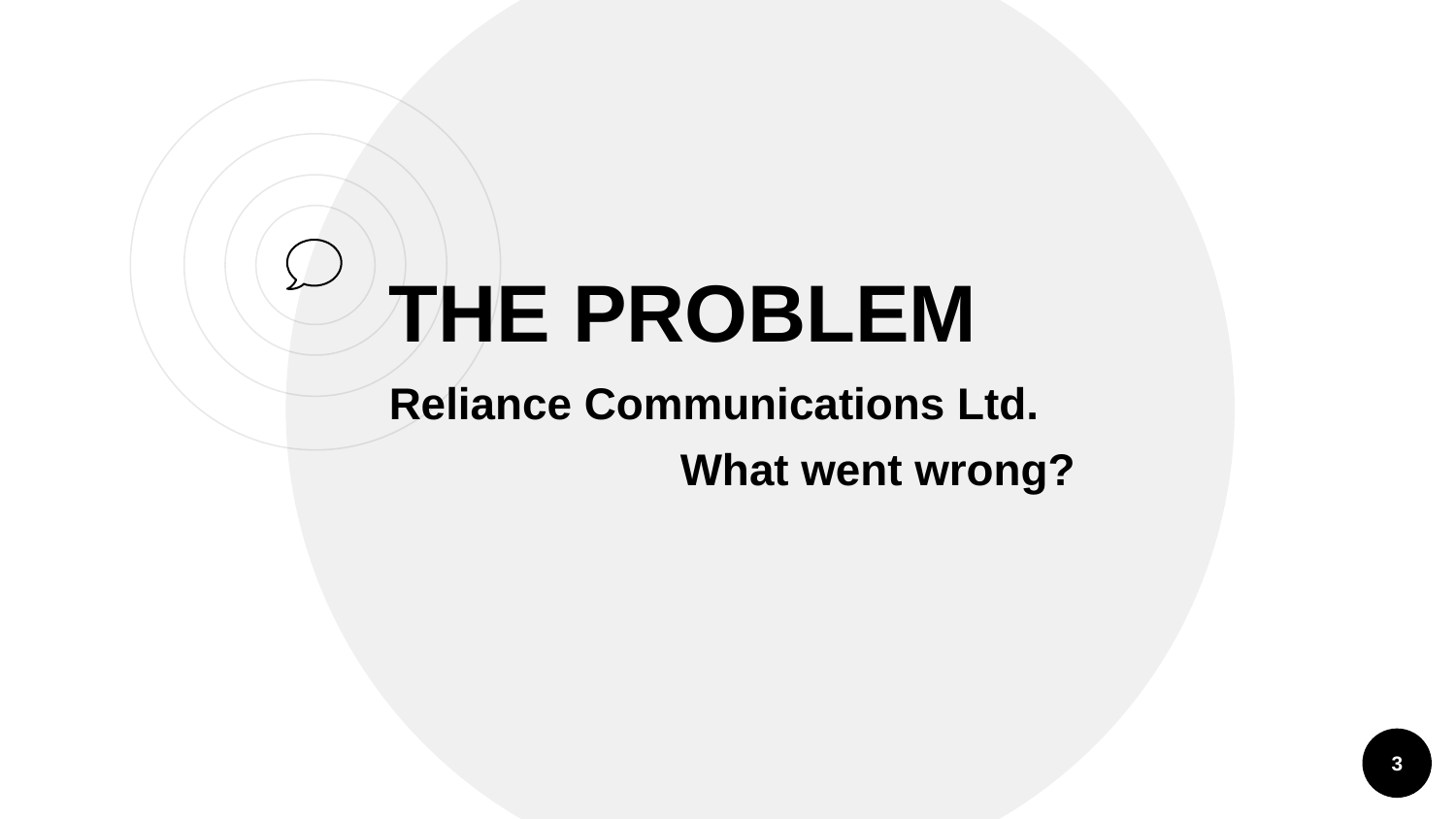

THE PROBLEM

Reliance Communications Ltd.
		What went wrong?
3